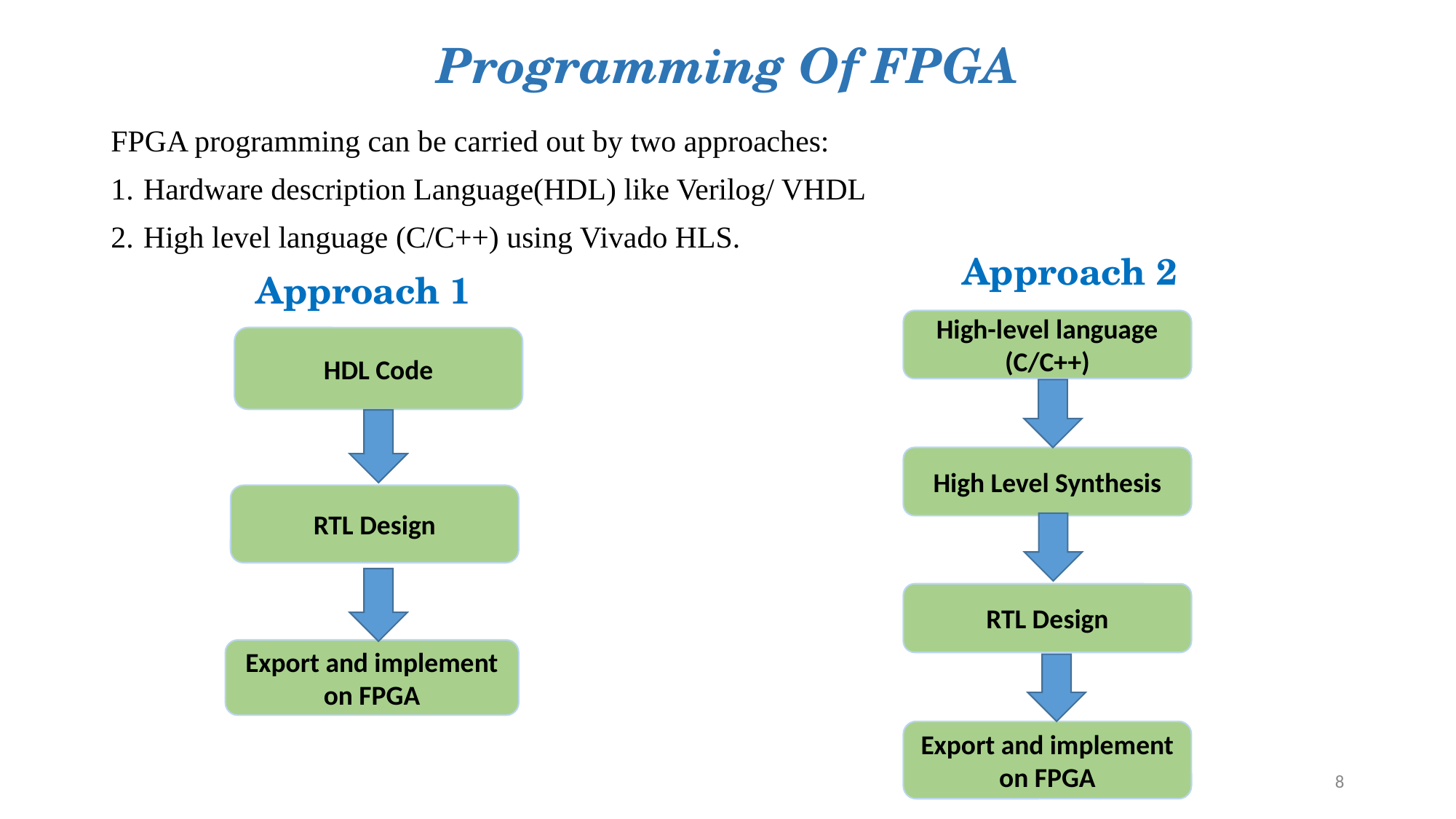

# Programming Of FPGA
FPGA programming can be carried out by two approaches:
Hardware description Language(HDL) like Verilog/ VHDL
High level language (C/C++) using Vivado HLS.

Approach 2
Approach 1
High-level language (C/C++)
HDL Code

High Level Synthesis
RTL Design

RTL Design
Export and implement on FPGA

Export and implement on FPGA
8